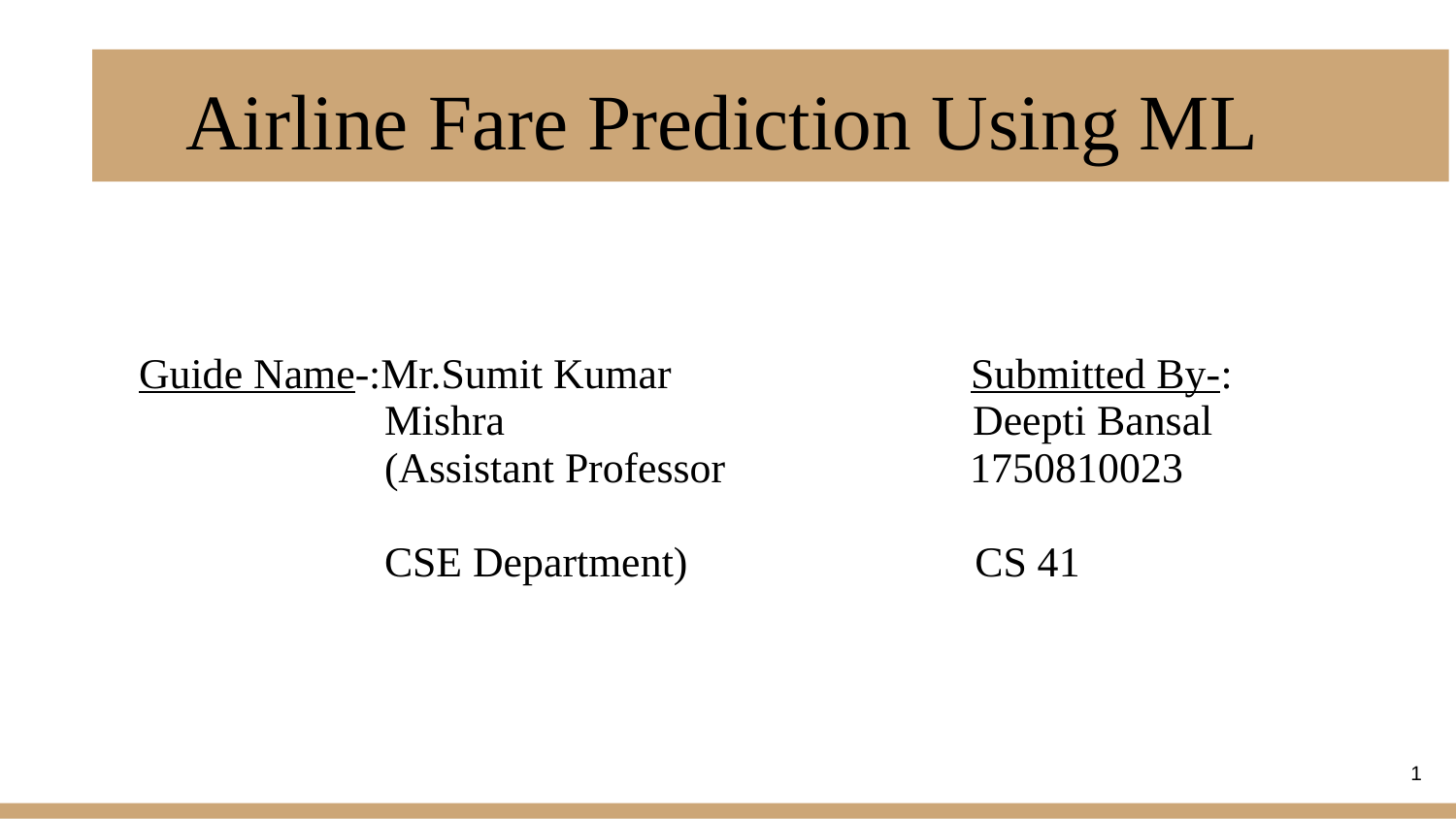

# Airline Fare Prediction Using ML

       Guide Name-:Mr.Sumit Kumar                            Submitted By-:
                              Mishra                                            Deepti Bansal
                              (Assistant Professor                       1750810023
                              CSE Department)                           CS 41

1